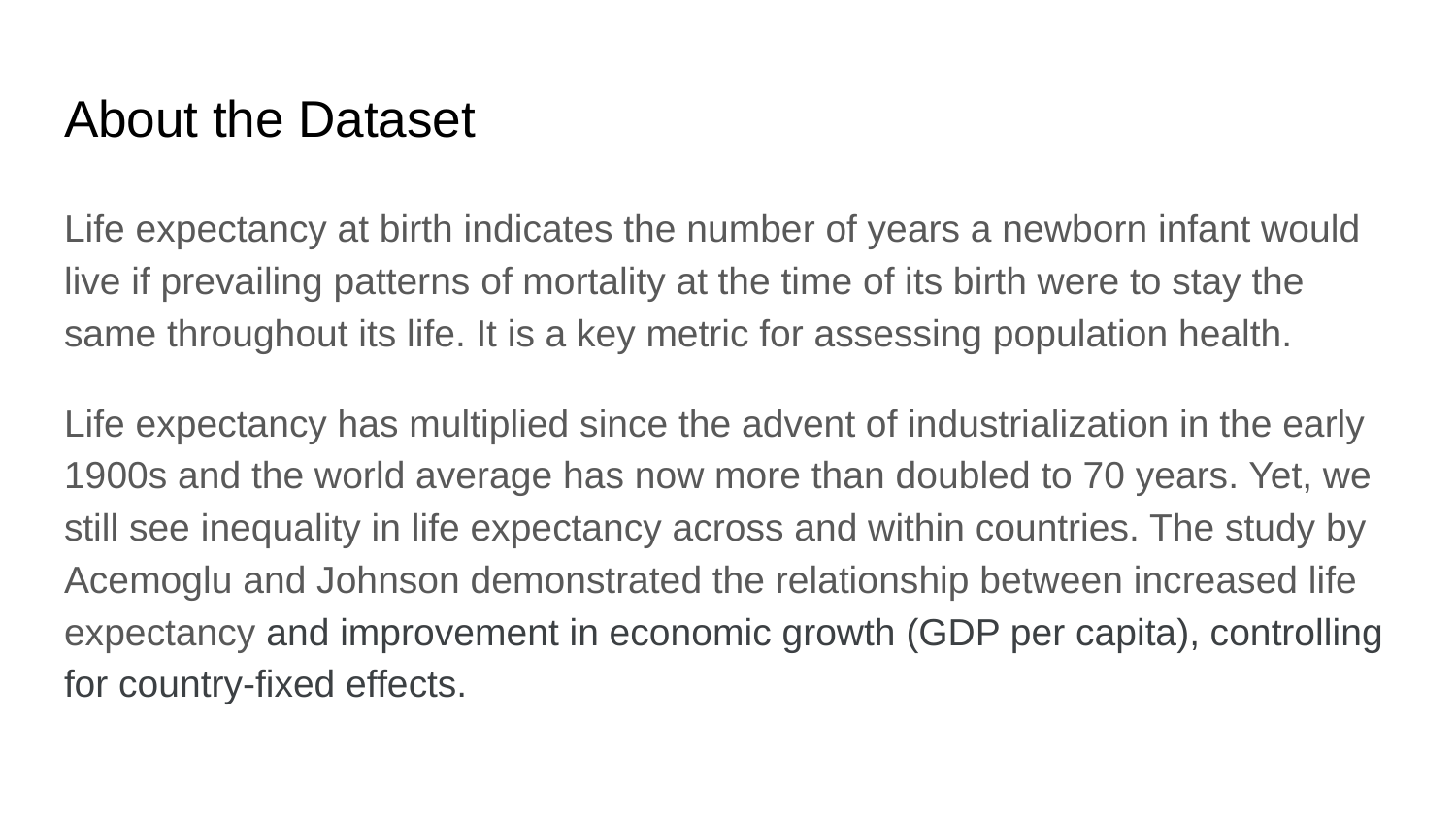

# About the Dataset
Life expectancy at birth indicates the number of years a newborn infant would live if prevailing patterns of mortality at the time of its birth were to stay the same throughout its life. It is a key metric for assessing population health.
Life expectancy has multiplied since the advent of industrialization in the early 1900s and the world average has now more than doubled to 70 years. Yet, we still see inequality in life expectancy across and within countries. The study by Acemoglu and Johnson demonstrated the relationship between increased life expectancy and improvement in economic growth (GDP per capita), controlling for country-fixed effects.